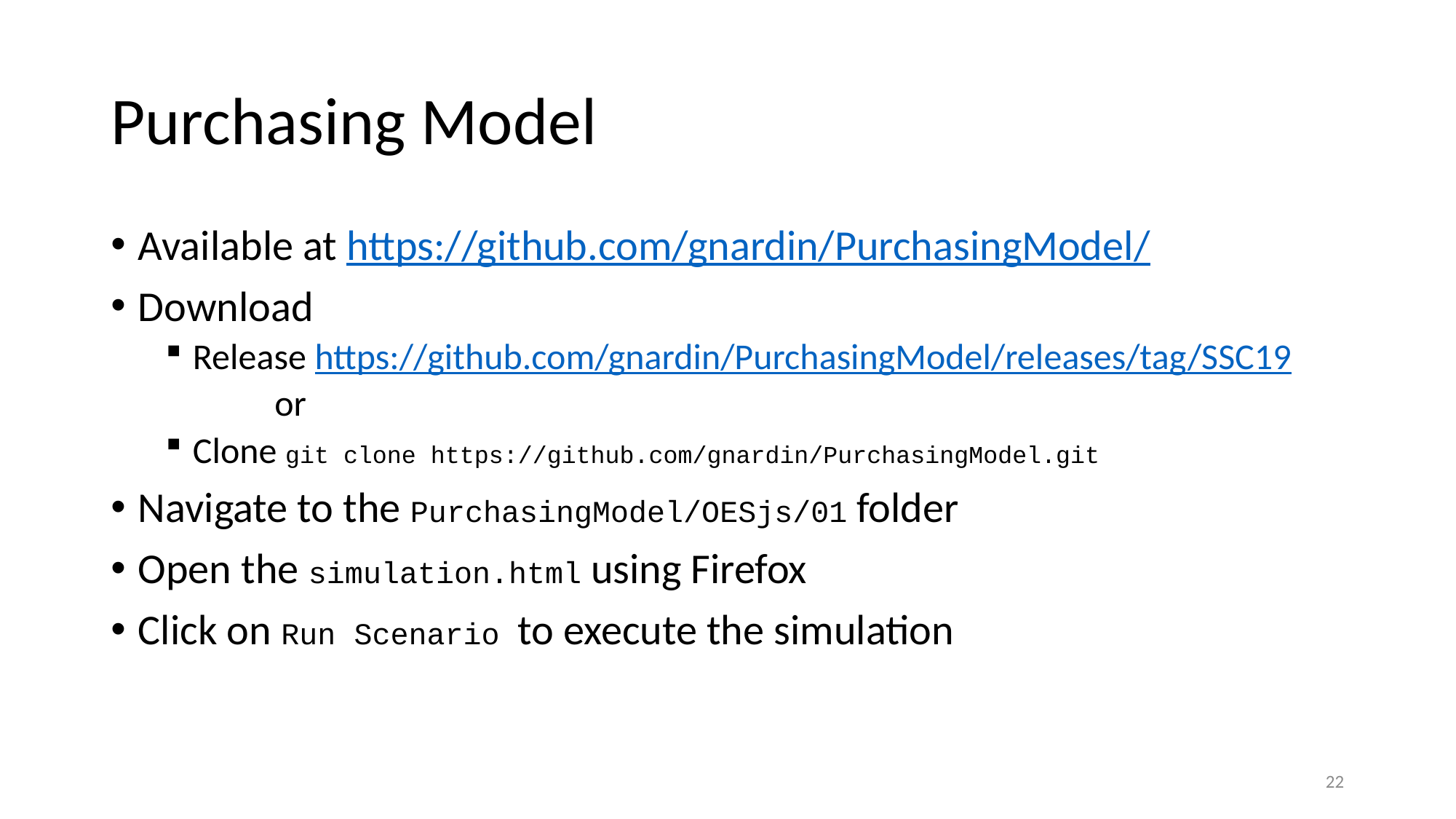

# Purchasing Model
Available at https://github.com/gnardin/PurchasingModel/
Download
Release https://github.com/gnardin/PurchasingModel/releases/tag/SSC19
	or
Clone git clone https://github.com/gnardin/PurchasingModel.git
Navigate to the PurchasingModel/OESjs/01 folder
Open the simulation.html using Firefox
Click on Run Scenario to execute the simulation
22